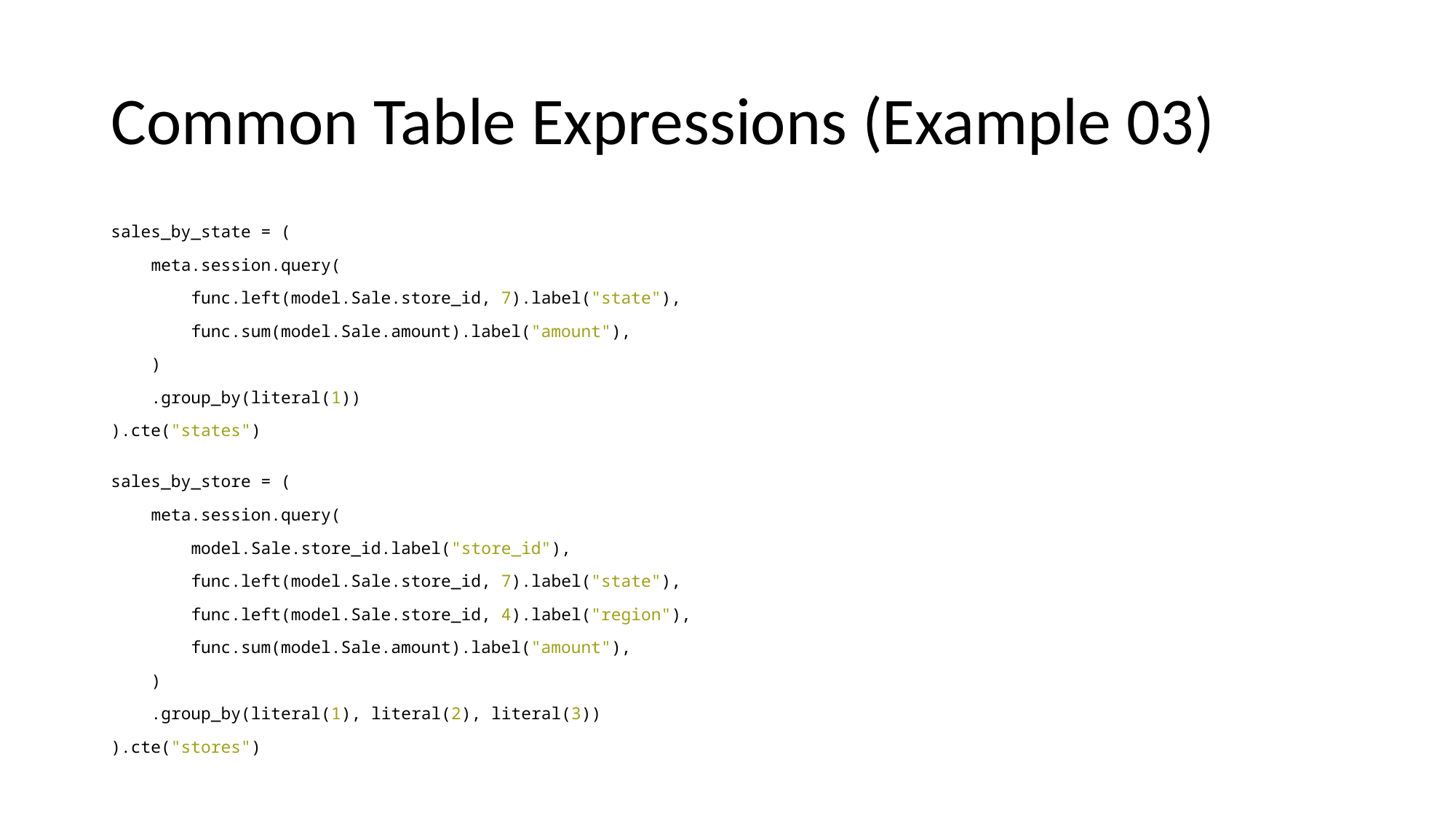

# Common Table Expressions (Example 03)
sales_by_state = (
    meta.session.query(
        func.left(model.Sale.store_id, 7).label("state"),
        func.sum(model.Sale.amount).label("amount"),
    )
    .group_by(literal(1))
).cte("states")
sales_by_store = (
    meta.session.query(
        model.Sale.store_id.label("store_id"),
        func.left(model.Sale.store_id, 7).label("state"),
        func.left(model.Sale.store_id, 4).label("region"),
        func.sum(model.Sale.amount).label("amount"),
    )
    .group_by(literal(1), literal(2), literal(3))
).cte("stores")